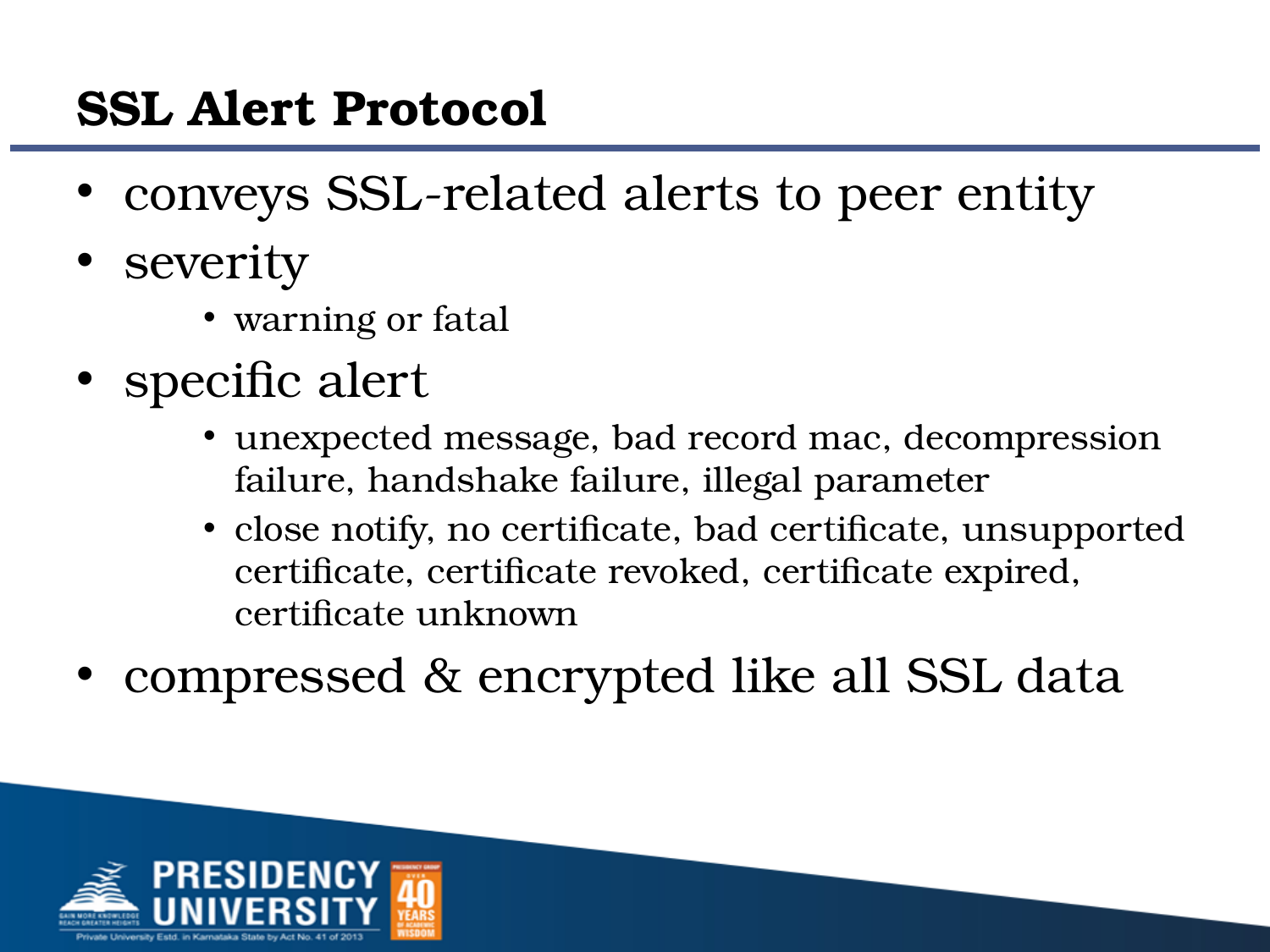

# SSL Alert Protocol
conveys SSL-related alerts to peer entity
severity
warning or fatal
specific alert
unexpected message, bad record mac, decompression failure, handshake failure, illegal parameter
close notify, no certificate, bad certificate, unsupported certificate, certificate revoked, certificate expired, certificate unknown
compressed & encrypted like all SSL data